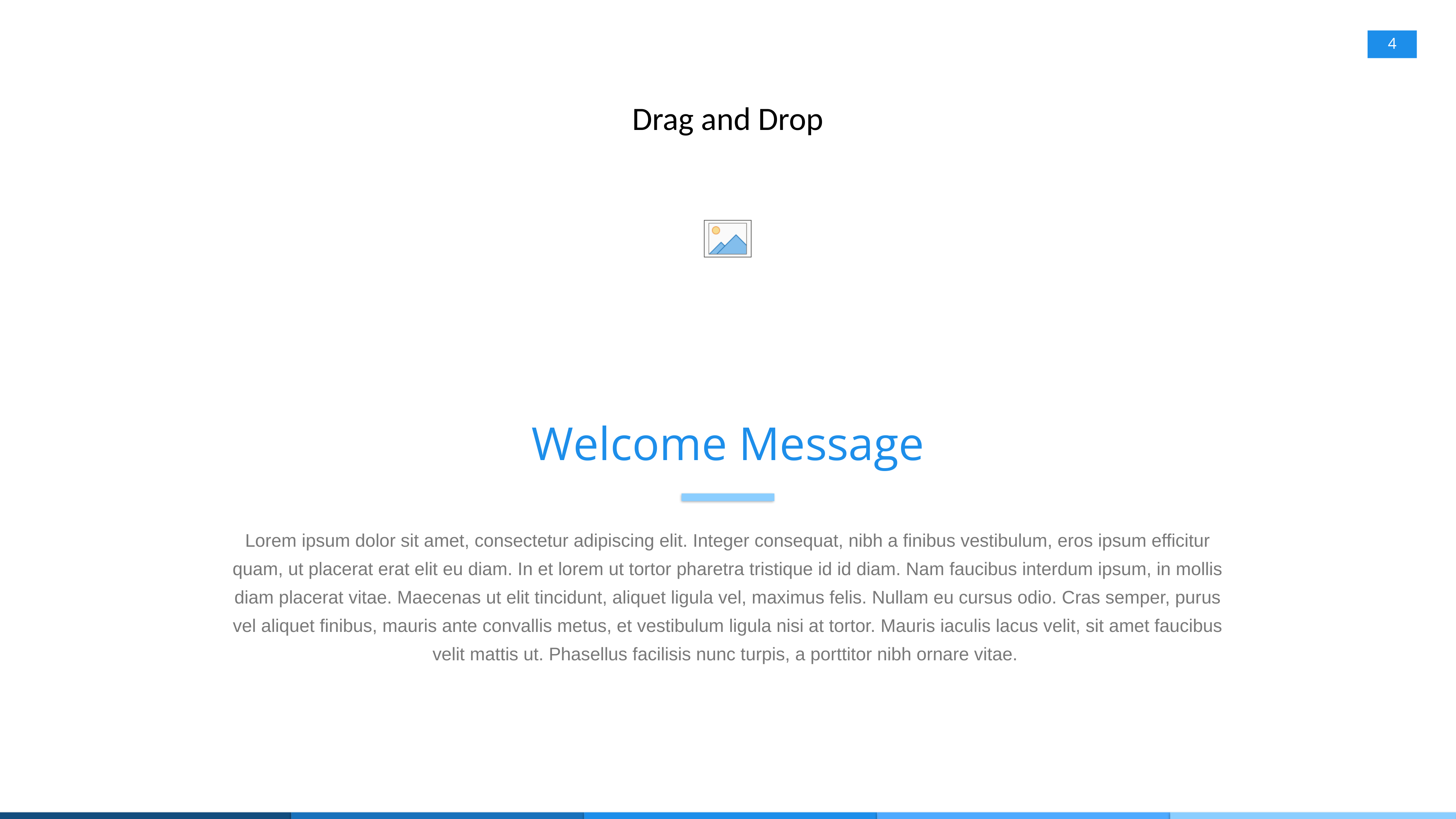

4

# Welcome Message

Lorem ipsum dolor sit amet, consectetur adipiscing elit. Integer consequat, nibh a finibus vestibulum, eros ipsum efficitur quam, ut placerat erat elit eu diam. In et lorem ut tortor pharetra tristique id id diam. Nam faucibus interdum ipsum, in mollis diam placerat vitae. Maecenas ut elit tincidunt, aliquet ligula vel, maximus felis. Nullam eu cursus odio. Cras semper, purus vel aliquet finibus, mauris ante convallis metus, et vestibulum ligula nisi at tortor. Mauris iaculis lacus velit, sit amet faucibus velit mattis ut. Phasellus facilisis nunc turpis, a porttitor nibh ornare vitae.